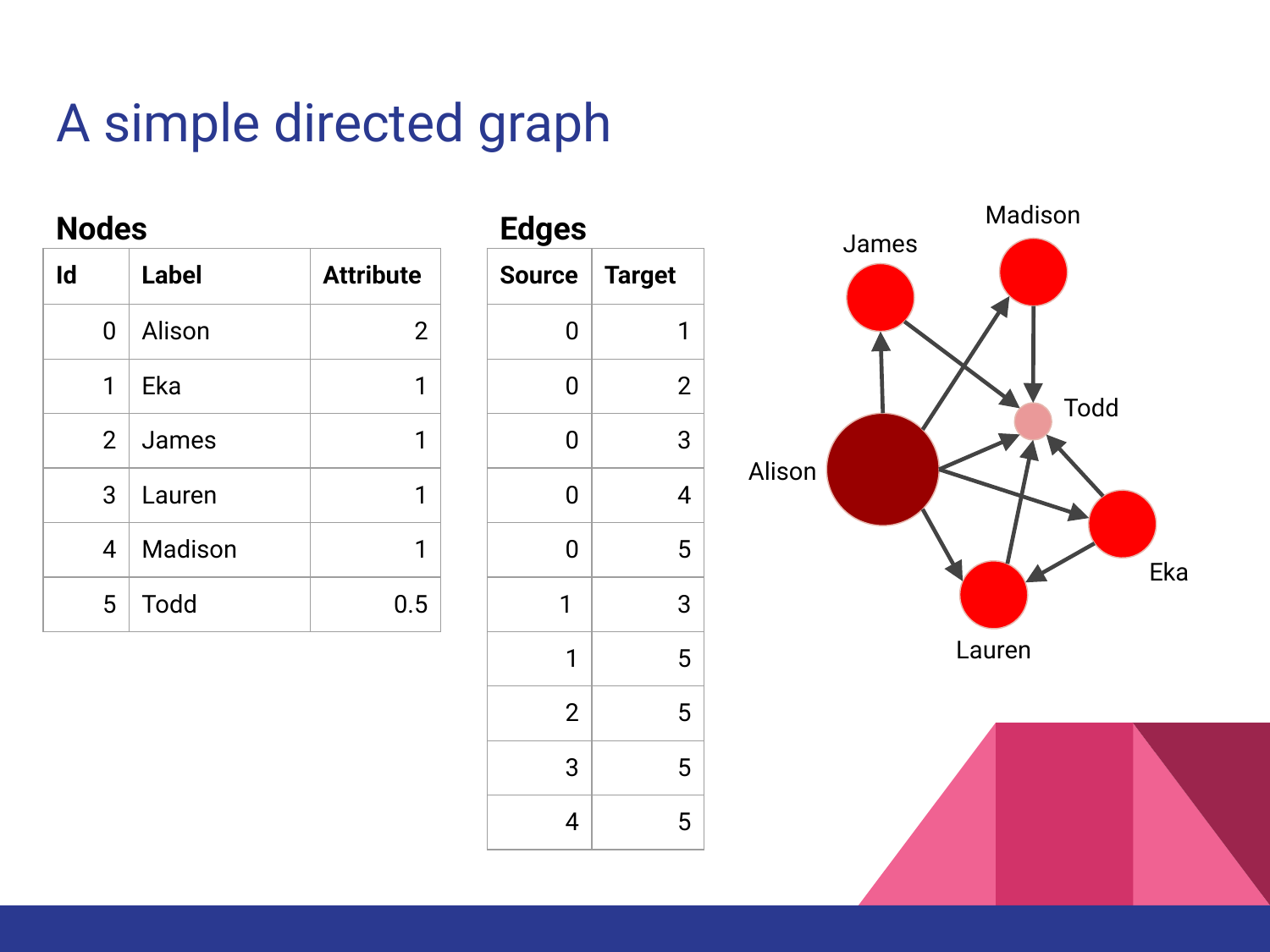

# A simple directed graph
Madison

James

Todd

Alison

Eka

Lauren
Nodes
Edges
| Id | Label | Attribute |
| --- | --- | --- |
| 0 | Alison | 2 |
| 1 | Eka | 1 |
| 2 | James | 1 |
| 3 | Lauren | 1 |
| 4 | Madison | 1 |
| 5 | Todd | 0.5 |
| Source | Target |
| --- | --- |
| 0 | 1 |
| 0 | 2 |
| 0 | 3 |
| 0 | 4 |
| 0 | 5 |
| 1 | 3 |
| 1 | 5 |
| 2 | 5 |
| 3 | 5 |
| 4 | 5 |